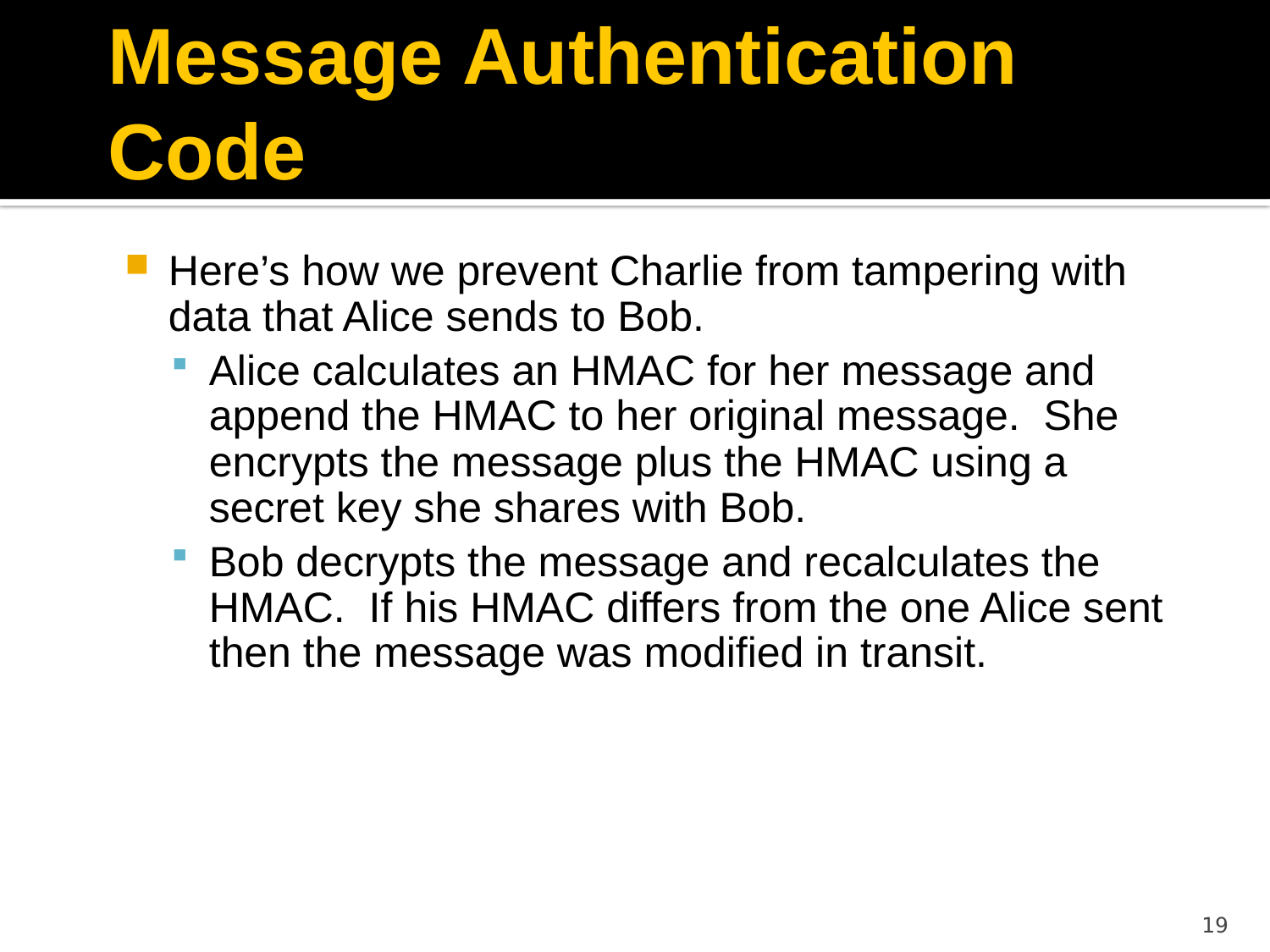

# Message Authentication Code
Here’s how we prevent Charlie from tampering with data that Alice sends to Bob.
Alice calculates an HMAC for her message and append the HMAC to her original message.  She encrypts the message plus the HMAC using a secret key she shares with Bob.
Bob decrypts the message and recalculates the HMAC.  If his HMAC differs from the one Alice sent then the message was modified in transit.
19